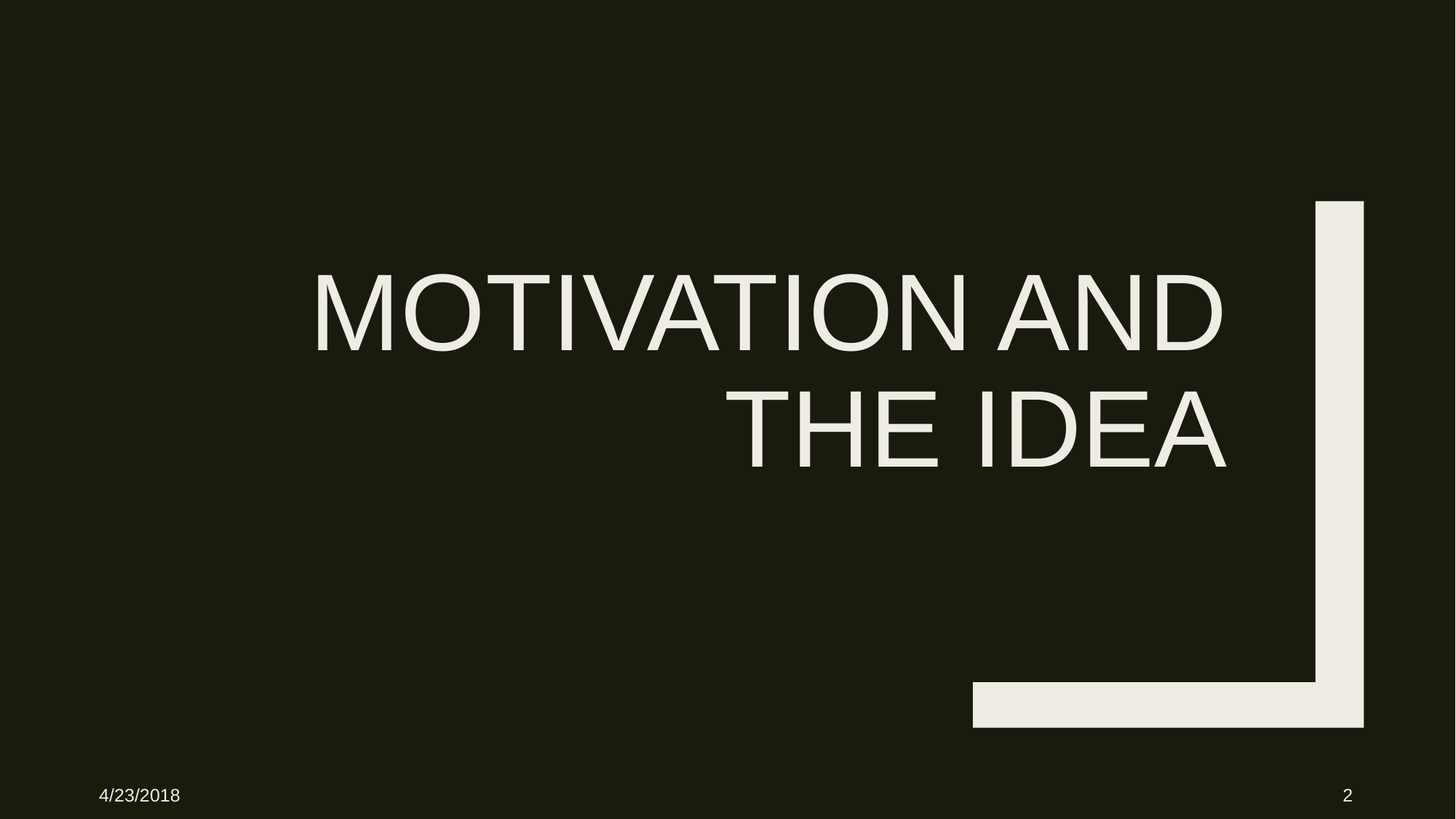

# Motivation and the idea

4/23/2018
2